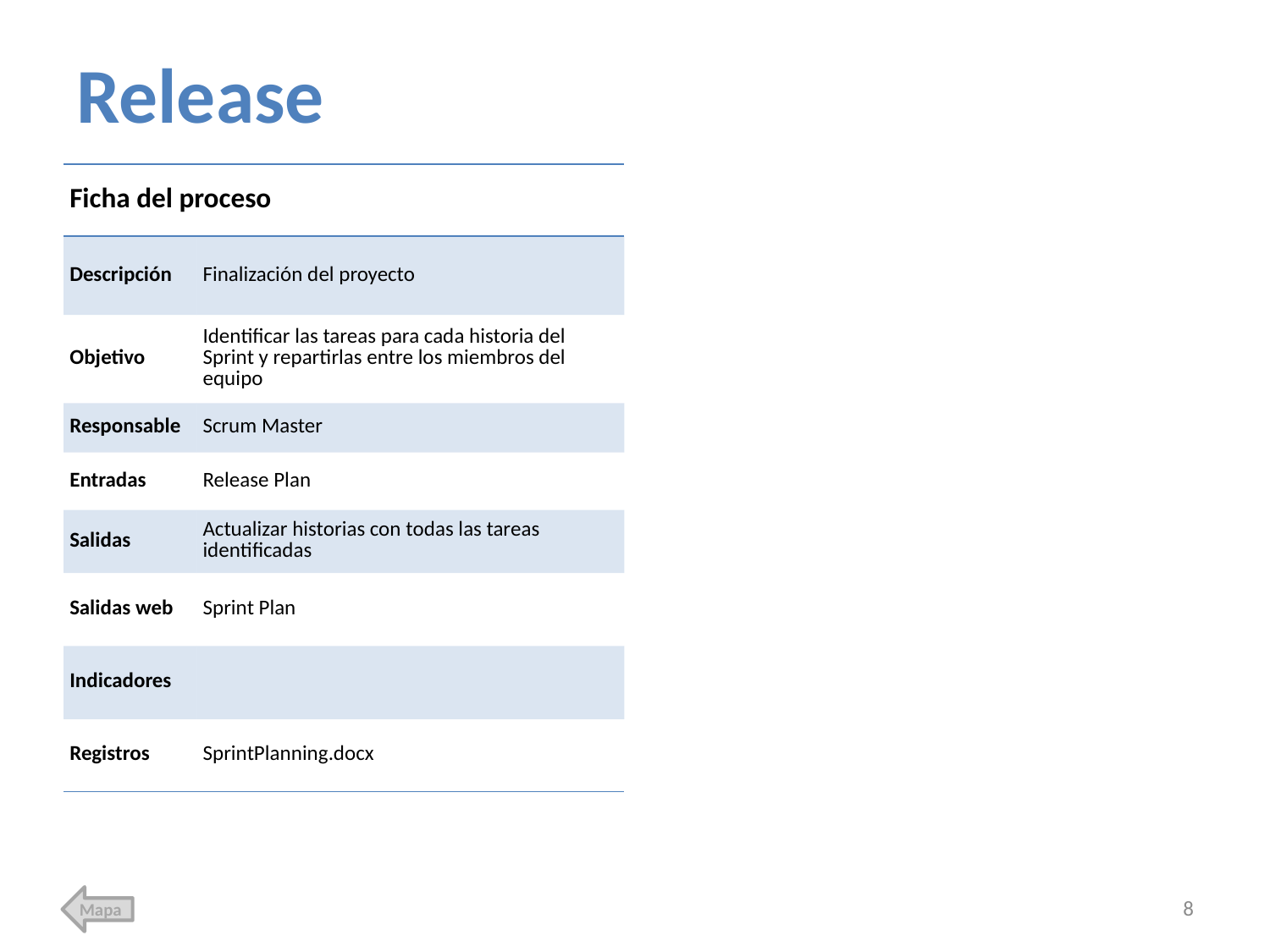

# Release
| Ficha del proceso |  |
| --- | --- |
| Descripción | Finalización del proyecto |
| Objetivo | Identificar las tareas para cada historia del Sprint y repartirlas entre los miembros del equipo |
| Responsable | Scrum Master |
| Entradas | Release Plan |
| Salidas | Actualizar historias con todas las tareas identificadas |
| Salidas web | Sprint Plan |
| Indicadores |  |
| Registros | SprintPlanning.docx |
8